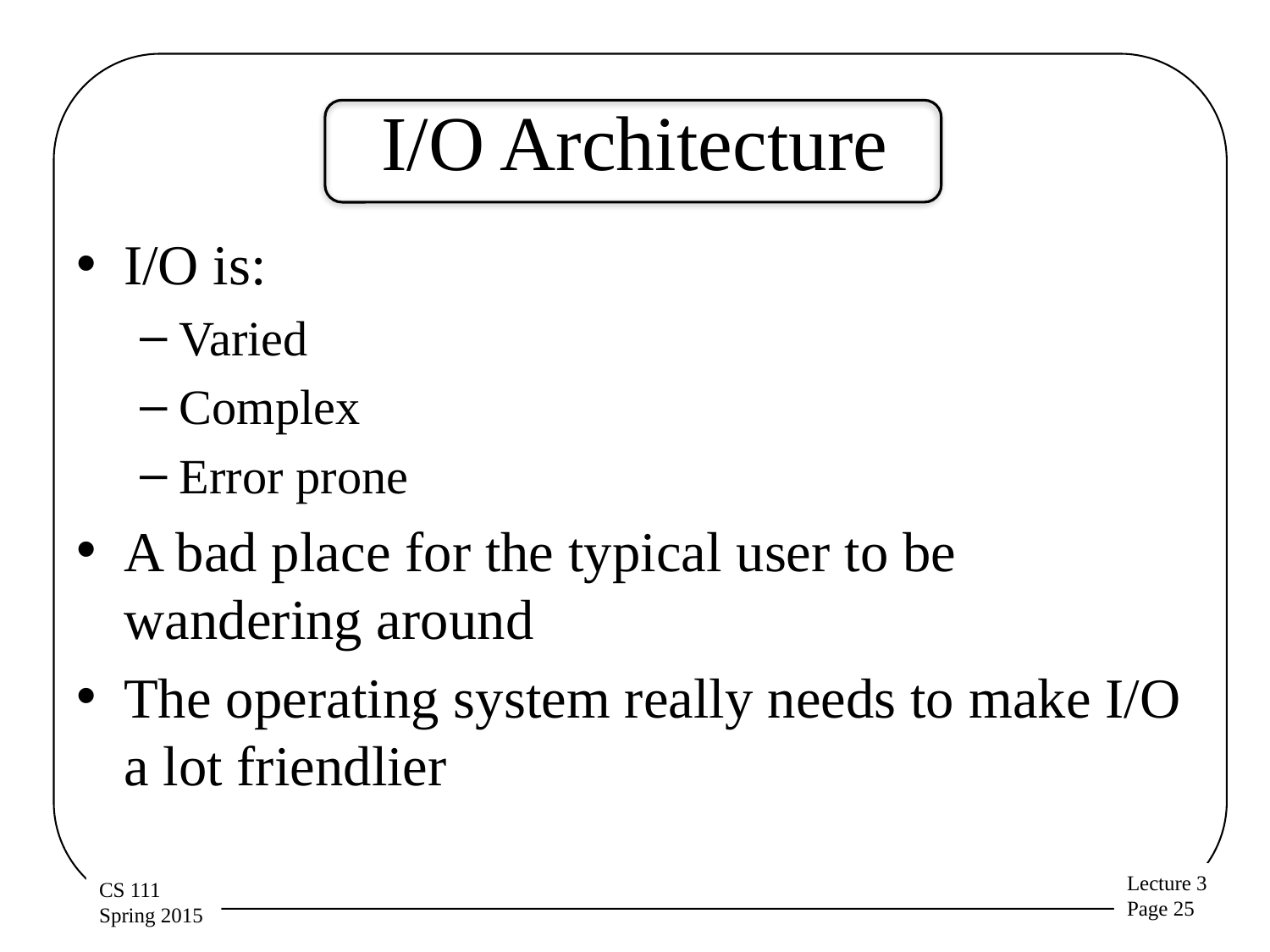

# I/O Architecture

I/O is:
Varied
Complex
Error prone
A bad place for the typical user to be wandering around
The operating system really needs to make I/O a lot friendlier